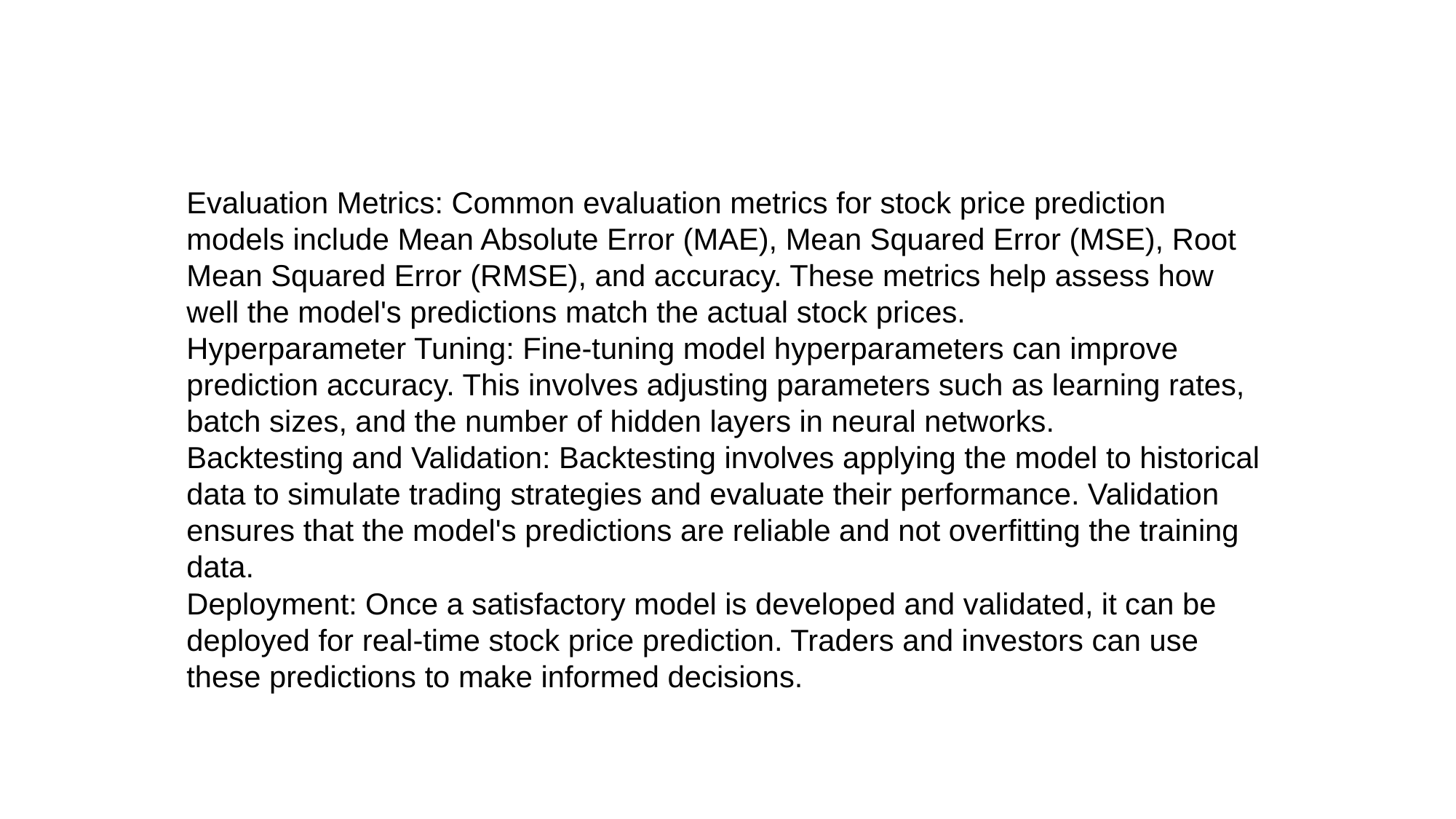

# Evaluation Metrics: Common evaluation metrics for stock price prediction models include Mean Absolute Error (MAE), Mean Squared Error (MSE), Root Mean Squared Error (RMSE), and accuracy. These metrics help assess how well the model's predictions match the actual stock prices. Hyperparameter Tuning: Fine-tuning model hyperparameters can improve prediction accuracy. This involves adjusting parameters such as learning rates, batch sizes, and the number of hidden layers in neural networks. Backtesting and Validation: Backtesting involves applying the model to historical data to simulate trading strategies and evaluate their performance. Validation ensures that the model's predictions are reliable and not overfitting the training data. Deployment: Once a satisfactory model is developed and validated, it can be deployed for real-time stock price prediction. Traders and investors can use these predictions to make informed decisions.
s